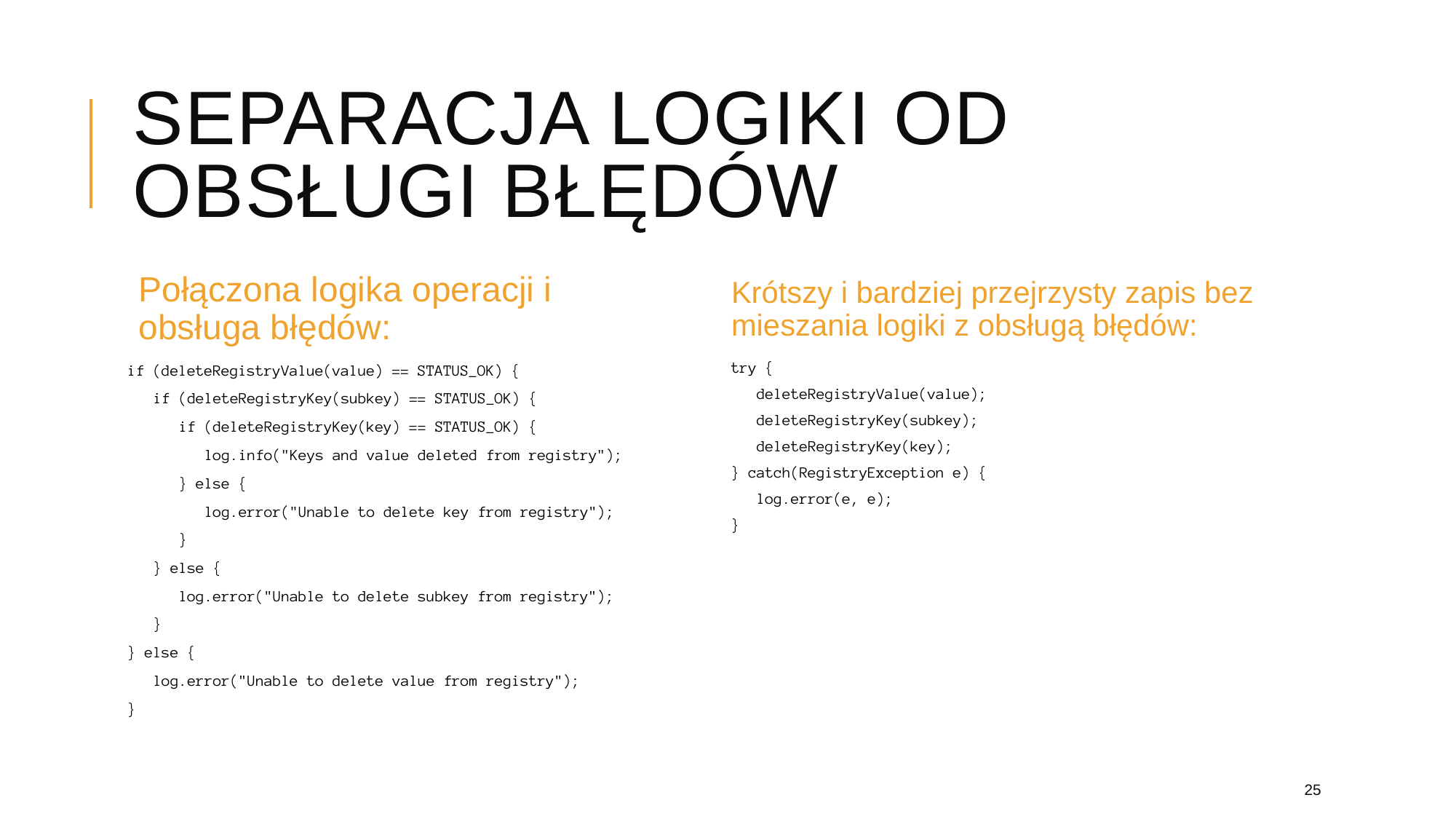

# SEPARACJA LOGIKI OD OBSŁUGI BŁĘDÓW
Połączona logika operacji i obsługa błędów:
Krótszy i bardziej przejrzysty zapis bez mieszania logiki z obsługą błędów:
if (deleteRegistryValue(value) == STATUS_OK) {
   if (deleteRegistryKey(subkey) == STATUS_OK) {
      if (deleteRegistryKey(key) == STATUS_OK) {
         log.info("Keys and value deleted from registry");
      } else {
         log.error("Unable to delete key from registry");
      }
   } else {
      log.error("Unable to delete subkey from registry");
   }
} else {
   log.error("Unable to delete value from registry");
}
try {
   deleteRegistryValue(value);
   deleteRegistryKey(subkey);
   deleteRegistryKey(key);
} catch(RegistryException e) {
   log.error(e, e);
}
25